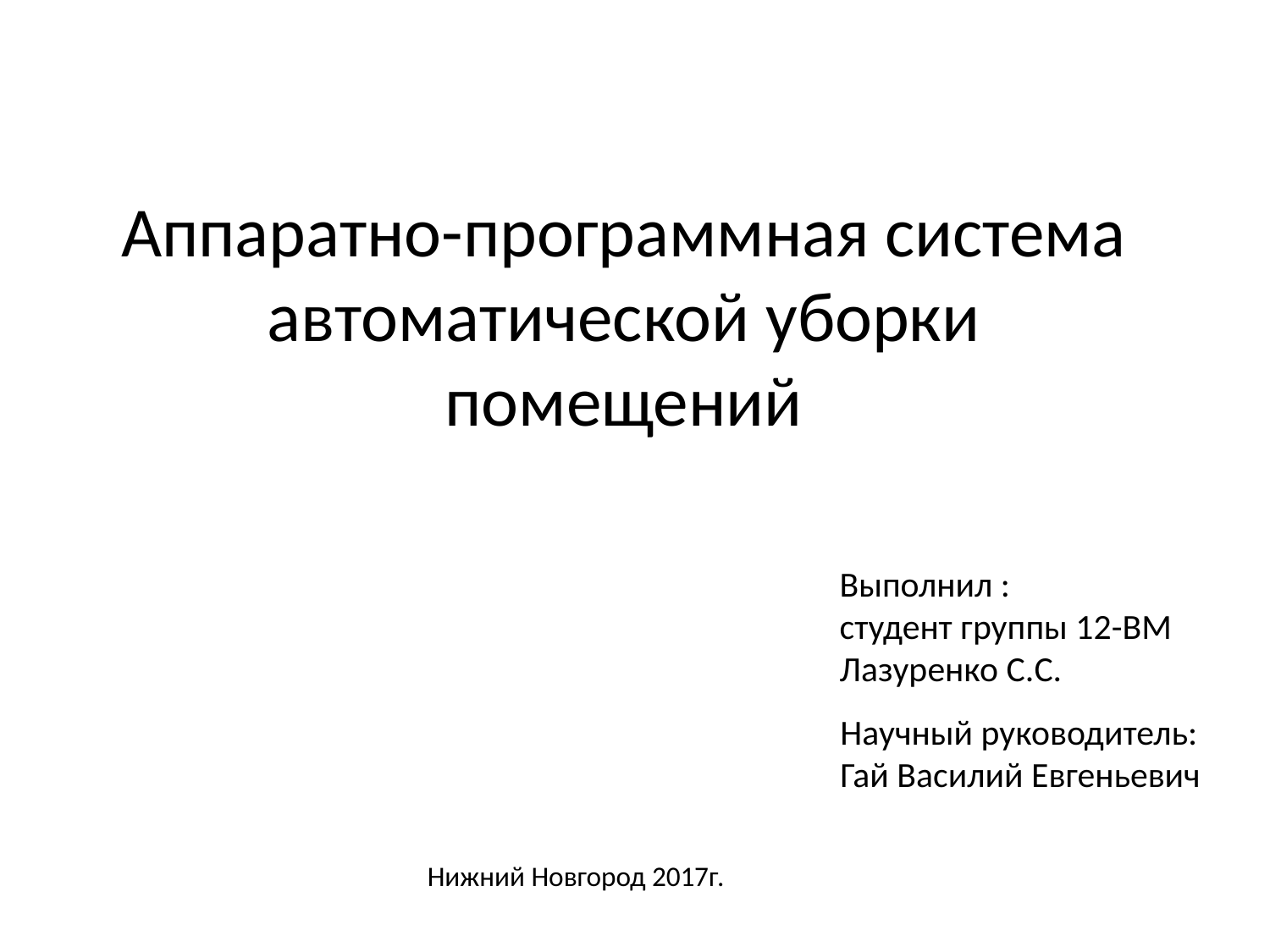

Аппаратно-программная система автоматической уборки помещений
Выполнил :
студент группы 12-ВМ
Лазуренко С.С.
Научный руководитель:
Гай Василий Евгеньевич
Нижний Новгород 2017г.